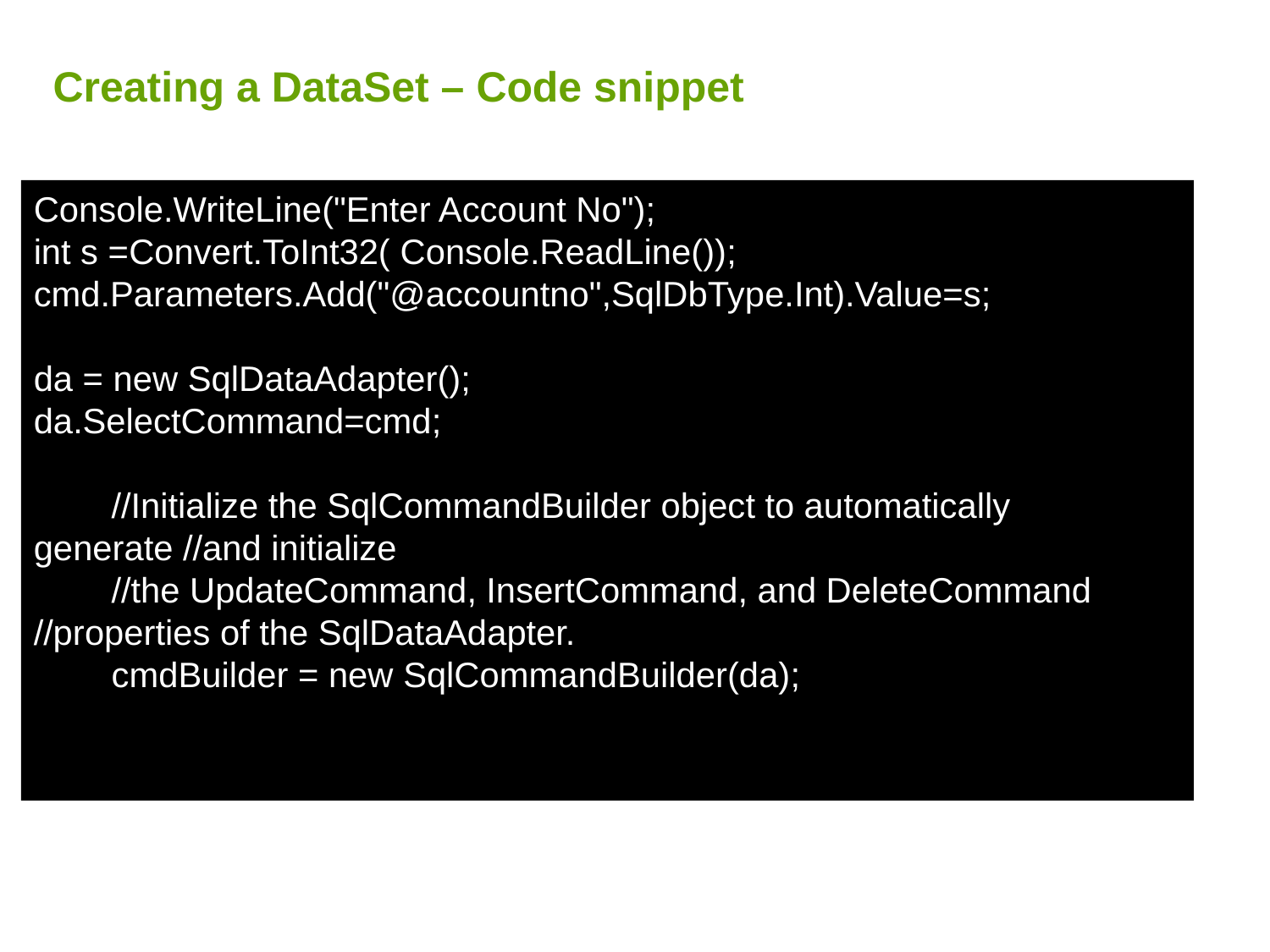

# Creating a DataSet – Code snippet
Console.WriteLine("Enter Account No");
int s =Convert.ToInt32( Console.ReadLine());
cmd.Parameters.Add("@accountno",SqlDbType.Int).Value=s;

da = new SqlDataAdapter();
da.SelectCommand=cmd;

        //Initialize the SqlCommandBuilder object to automatically generate //and initialize
        //the UpdateCommand, InsertCommand, and DeleteCommand //properties of the SqlDataAdapter.
        cmdBuilder = new SqlCommandBuilder(da);